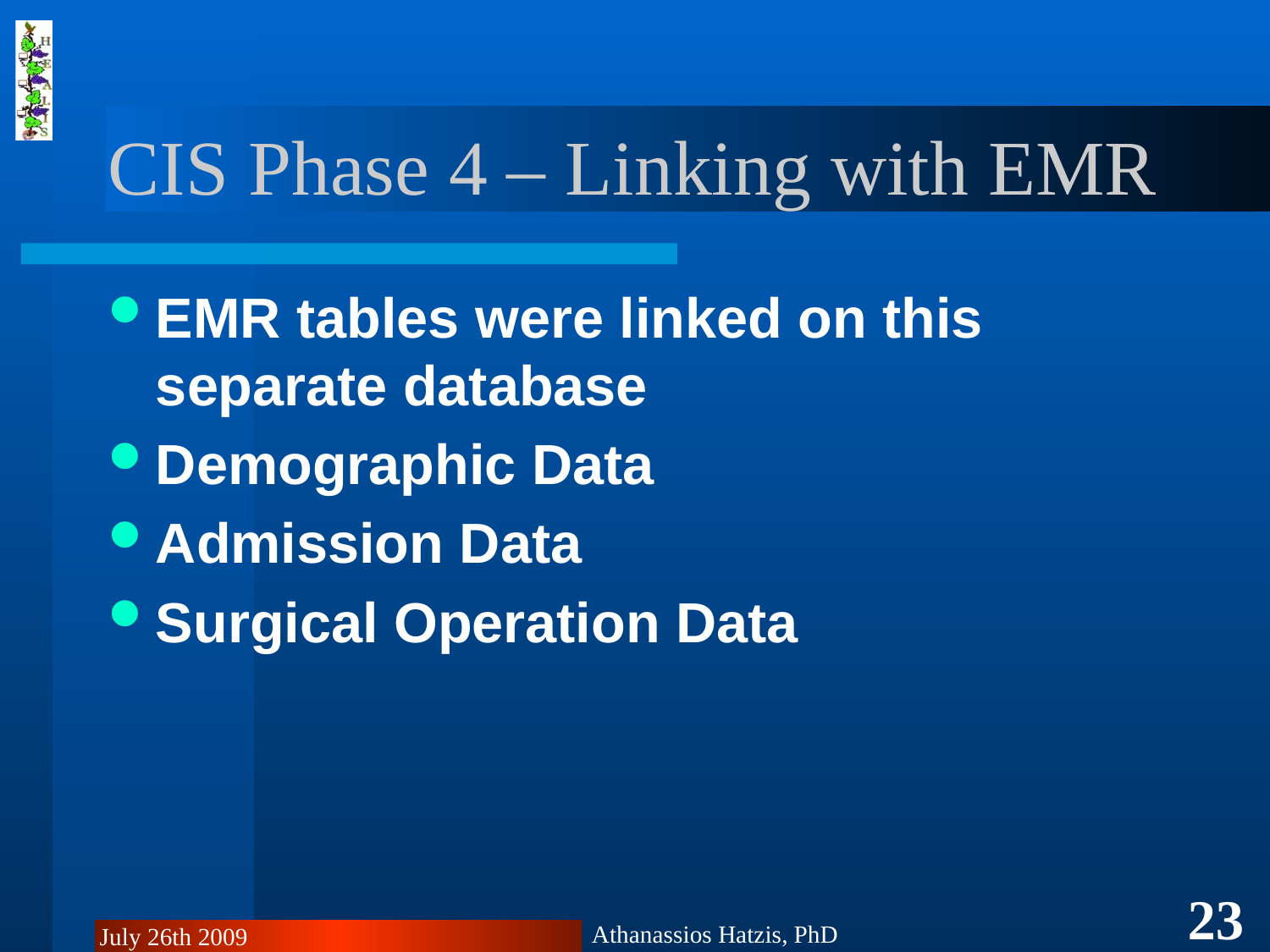

# CIS Phase 4 – Linking with EMR
EMR tables were linked on this separate database
Demographic Data
Admission Data
Surgical Operation Data

23
Athanassios Hatzis, PhD
July 26th 2009